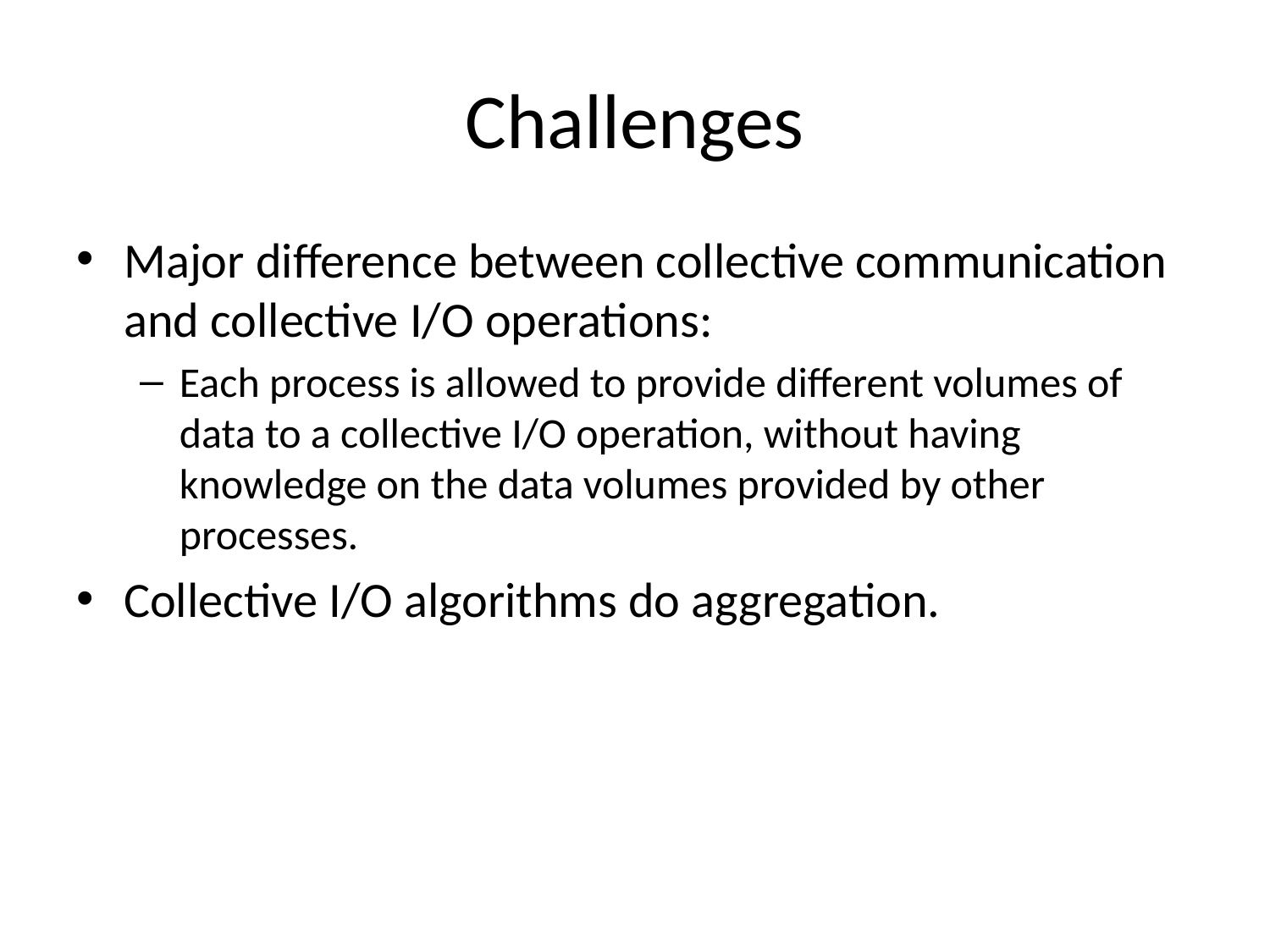

# Challenges
Major difference between collective communication and collective I/O operations:
Each process is allowed to provide different volumes of data to a collective I/O operation, without having knowledge on the data volumes provided by other processes.
Collective I/O algorithms do aggregation.